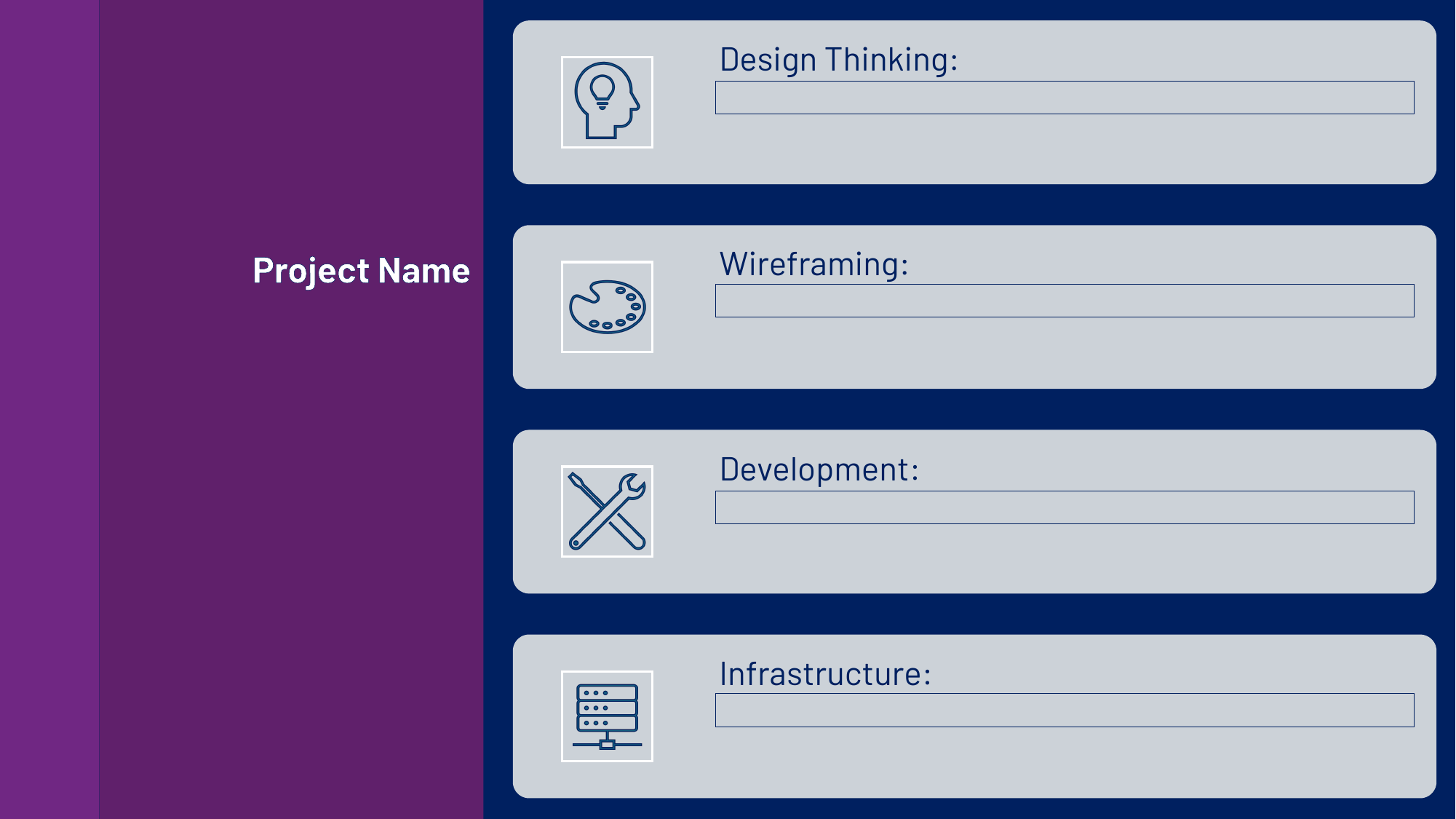

# Project Name
Design Thinking:
Wireframing:
Development:
Infrastructure: